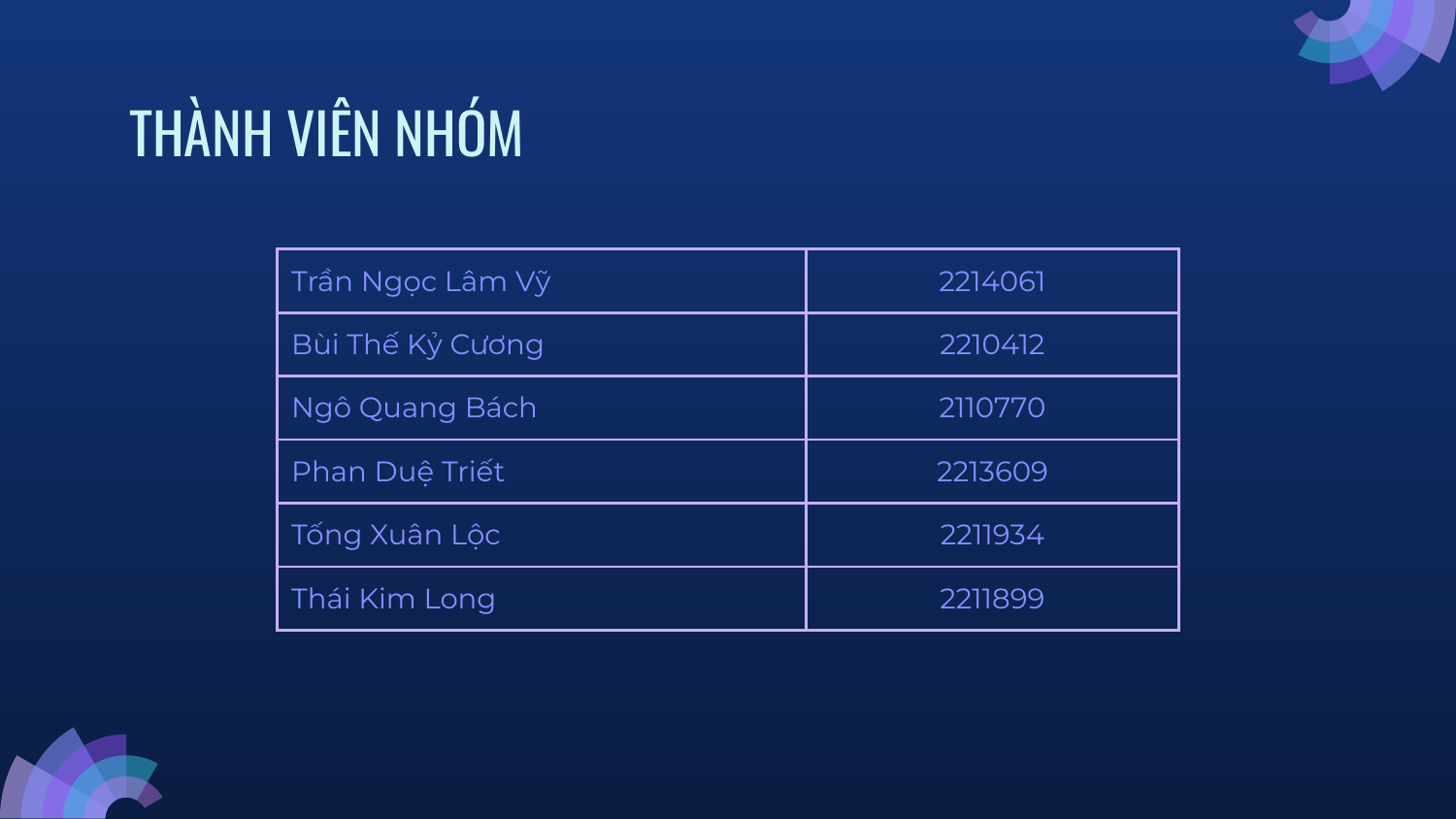

# THÀNH VIÊN NHÓM
| Trần Ngọc Lâm Vỹ | 2214061 |
| --- | --- |
| Bùi Thế Kỷ Cương | 2210412 |
| Ngô Quang Bách | 2110770 |
| Phan Duệ Triết | 2213609 |
| Tống Xuân Lộc | 2211934 |
| Thái Kim Long | 2211899 |